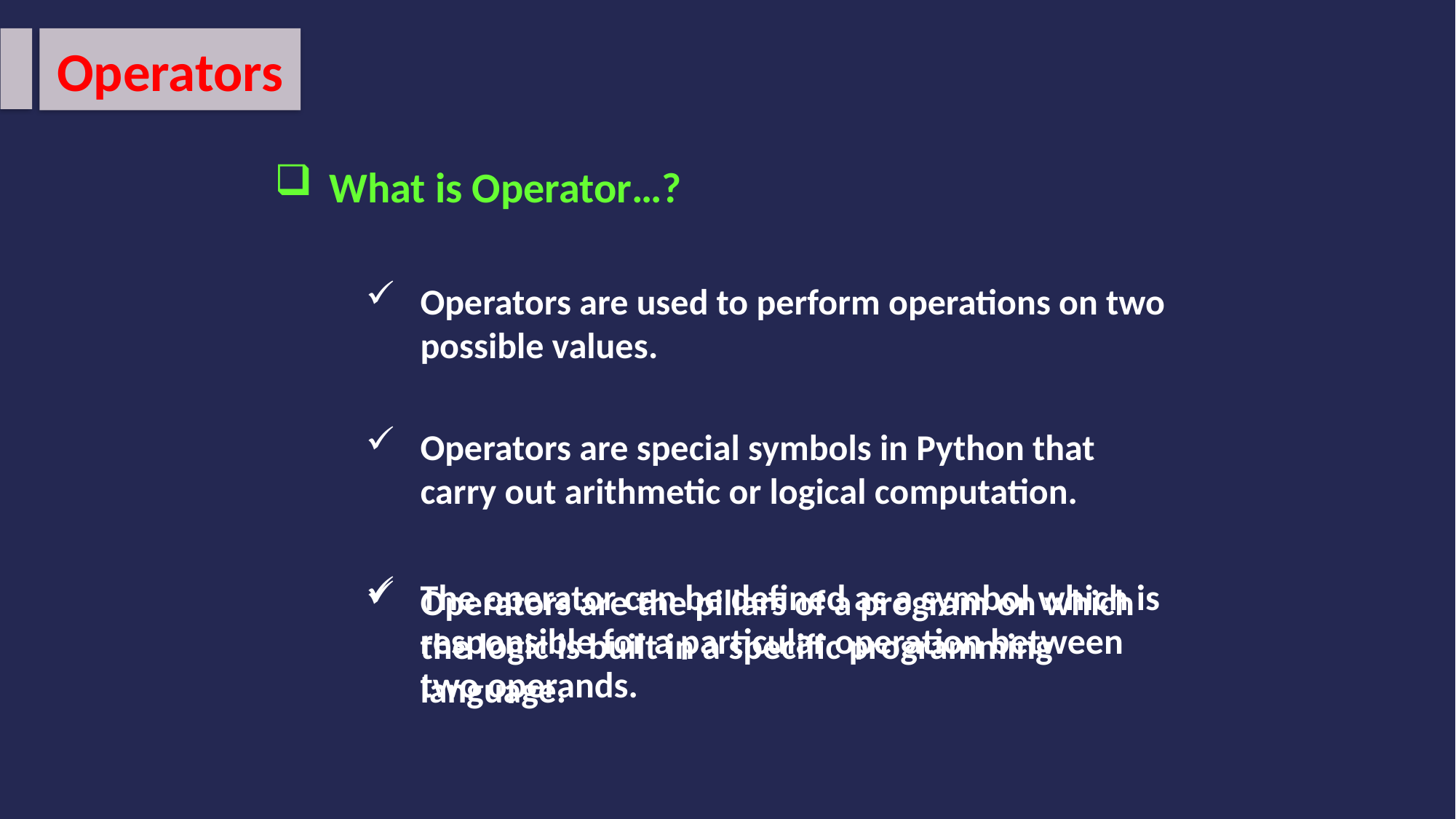

Operators
What is Operator…?
Operators are used to perform operations on two possible values.

Operators are special symbols in Python that carry out arithmetic or logical computation.

The operator can be defined as a symbol which is responsible for a particular operation between two operands.
Operators are the pillars of a program on which the logic is built in a specific programming language.